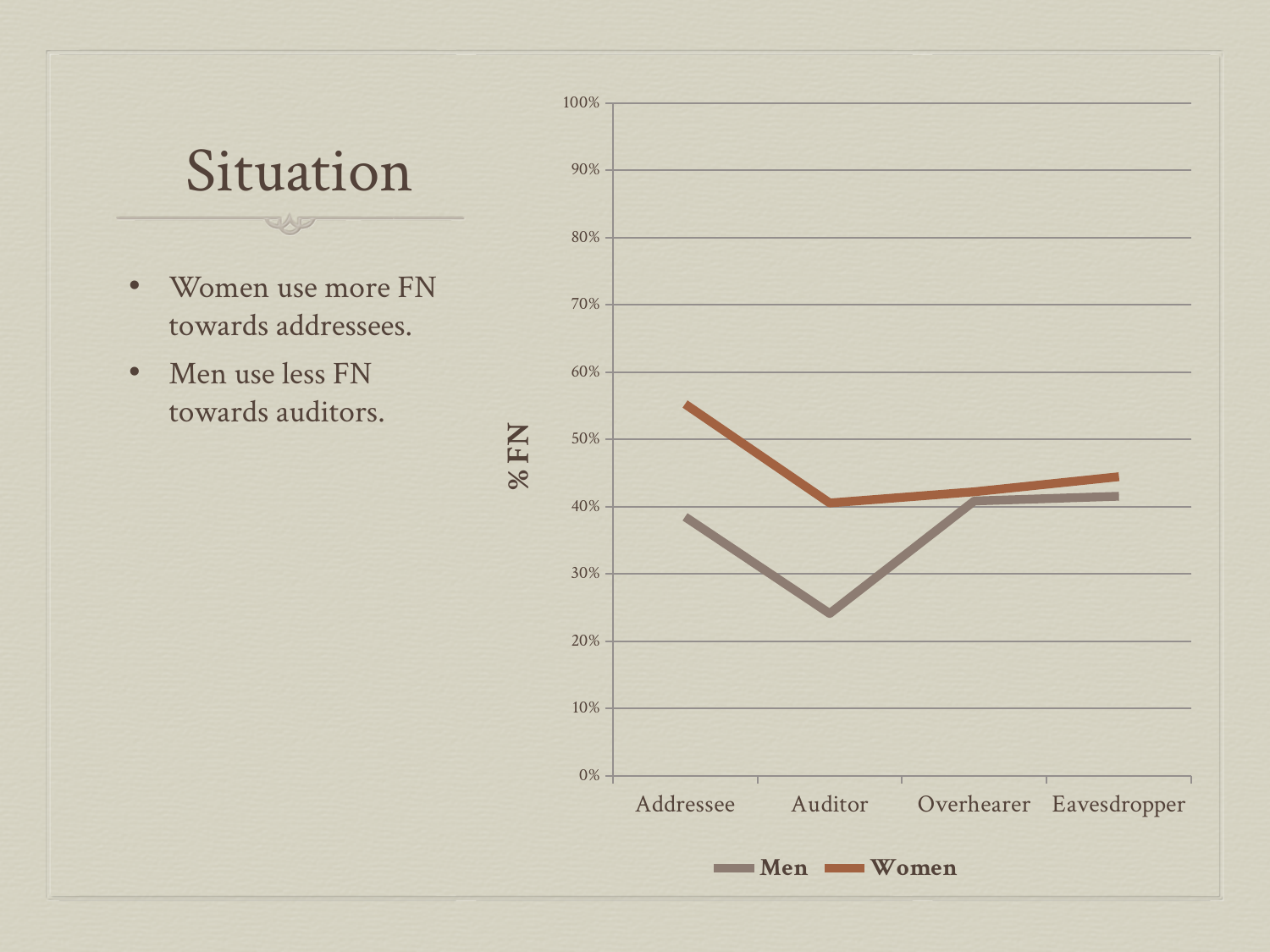

### Chart

| Category | Men | Women |
|---|---|---|
| Addressee | 0.384777912529372 | 0.552495335820895 |
| Auditor | 0.241036913514743 | 0.405384615384615 |
| Overhearer | 0.40829282601408 | 0.421990301496943 |
| Eavesdropper | 0.415389628134788 | 0.44452798663325 |
# Situation
Women use more FN towards addressees.
Men use less FN towards auditors.